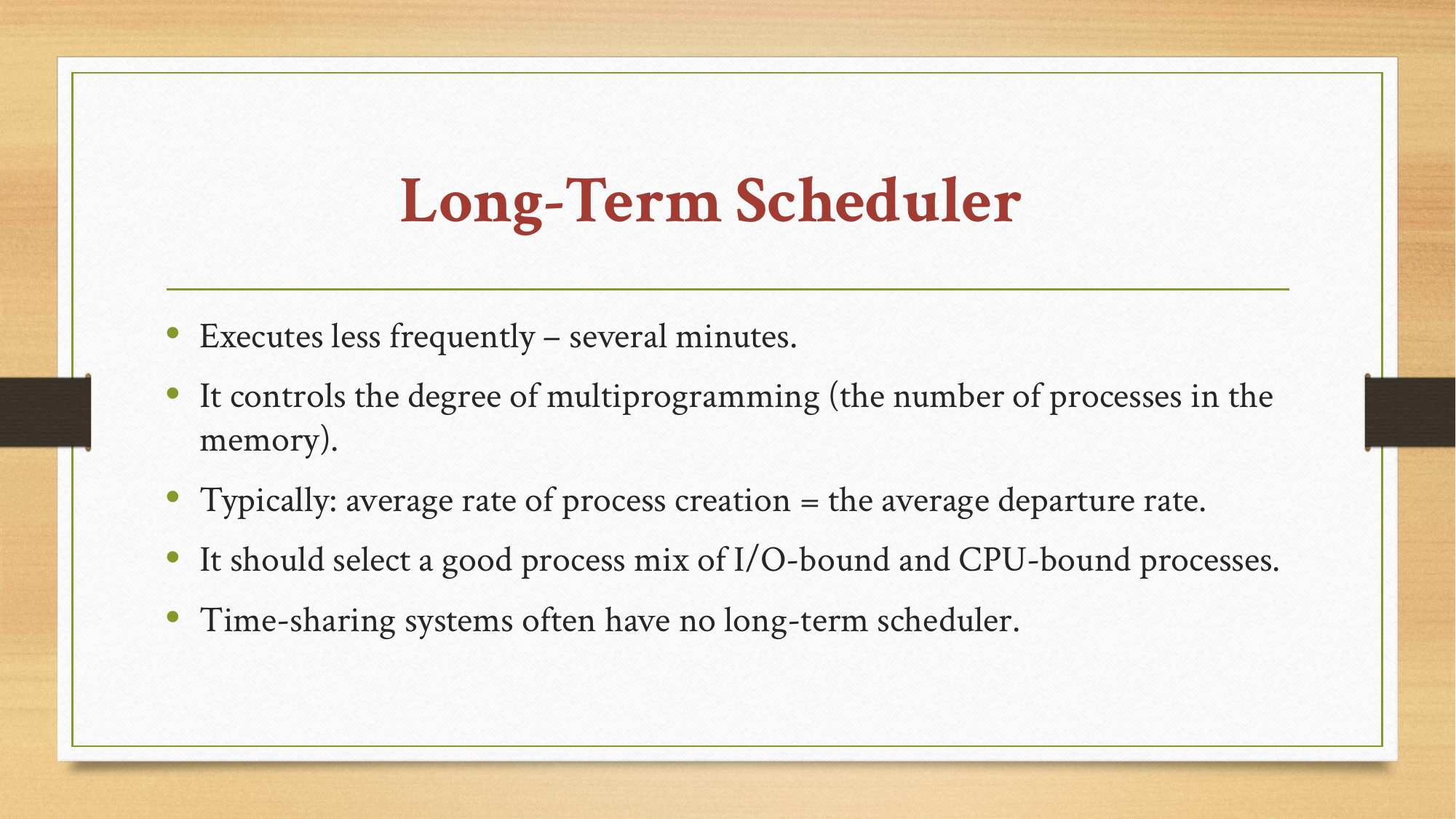

# Long-Term Scheduler
Executes less frequently – several minutes.
It controls the degree of multiprogramming (the number of processes in the memory).
Typically: average rate of process creation = the average departure rate.
It should select a good process mix of I/O-bound and CPU-bound processes.
Time-sharing systems often have no long-term scheduler.